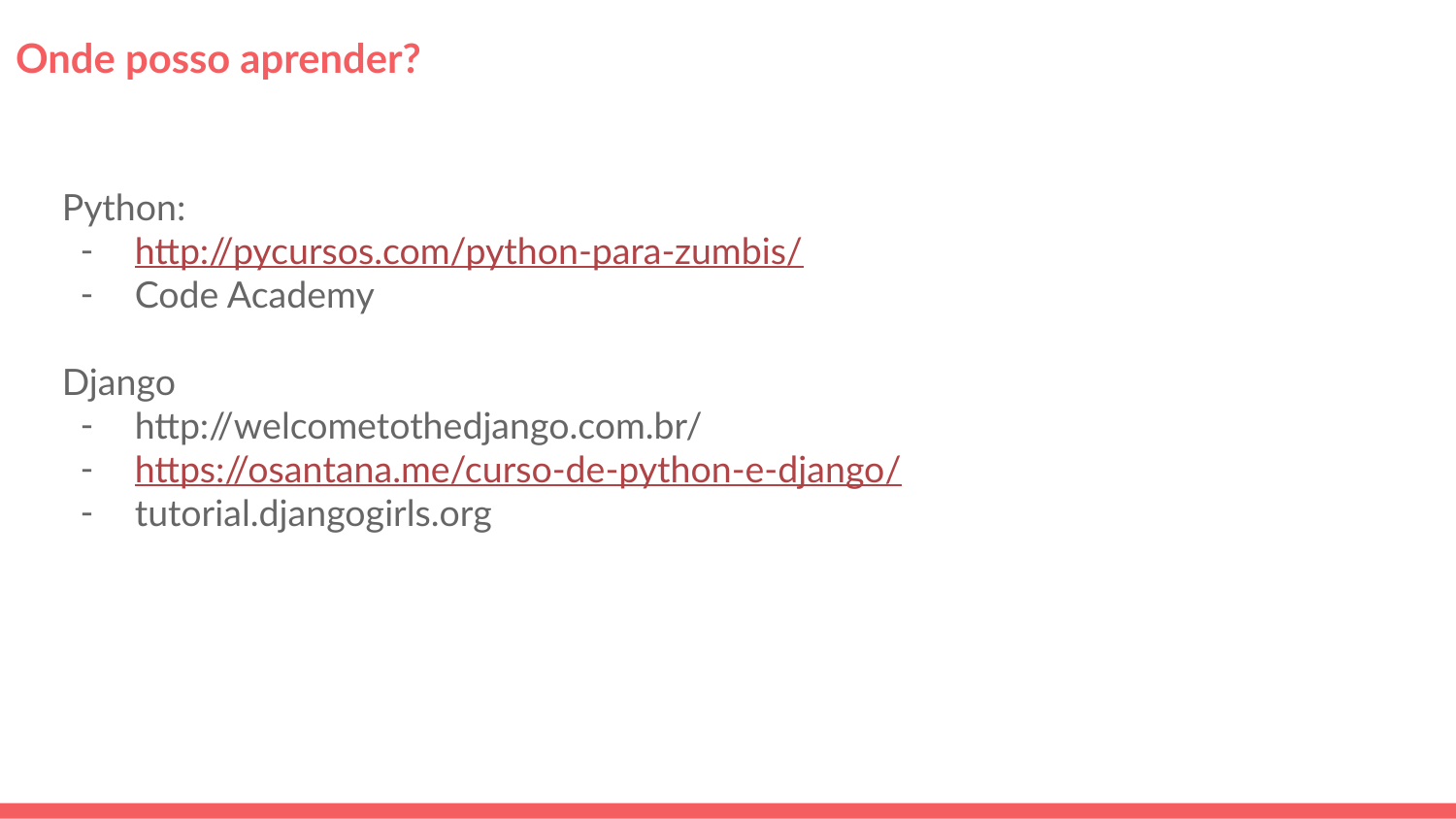

# Onde posso aprender?
Python:
http://pycursos.com/python-para-zumbis/
Code Academy

Django
http://welcometothedjango.com.br/
https://osantana.me/curso-de-python-e-django/
tutorial.djangogirls.org